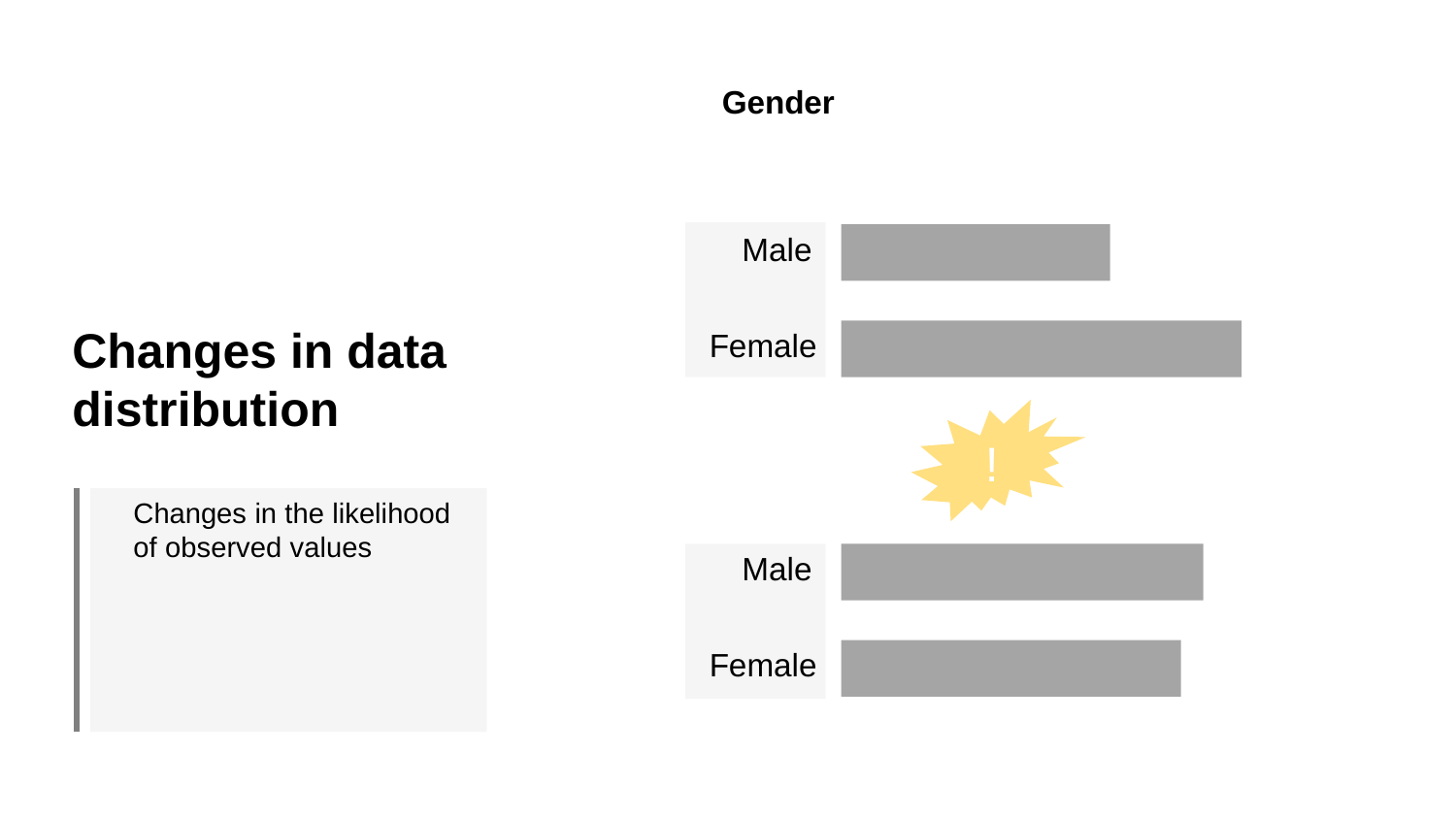

Gender

Male

Changes in data distribution
Female

!
Male

Female

Changes in the likelihood of observed values